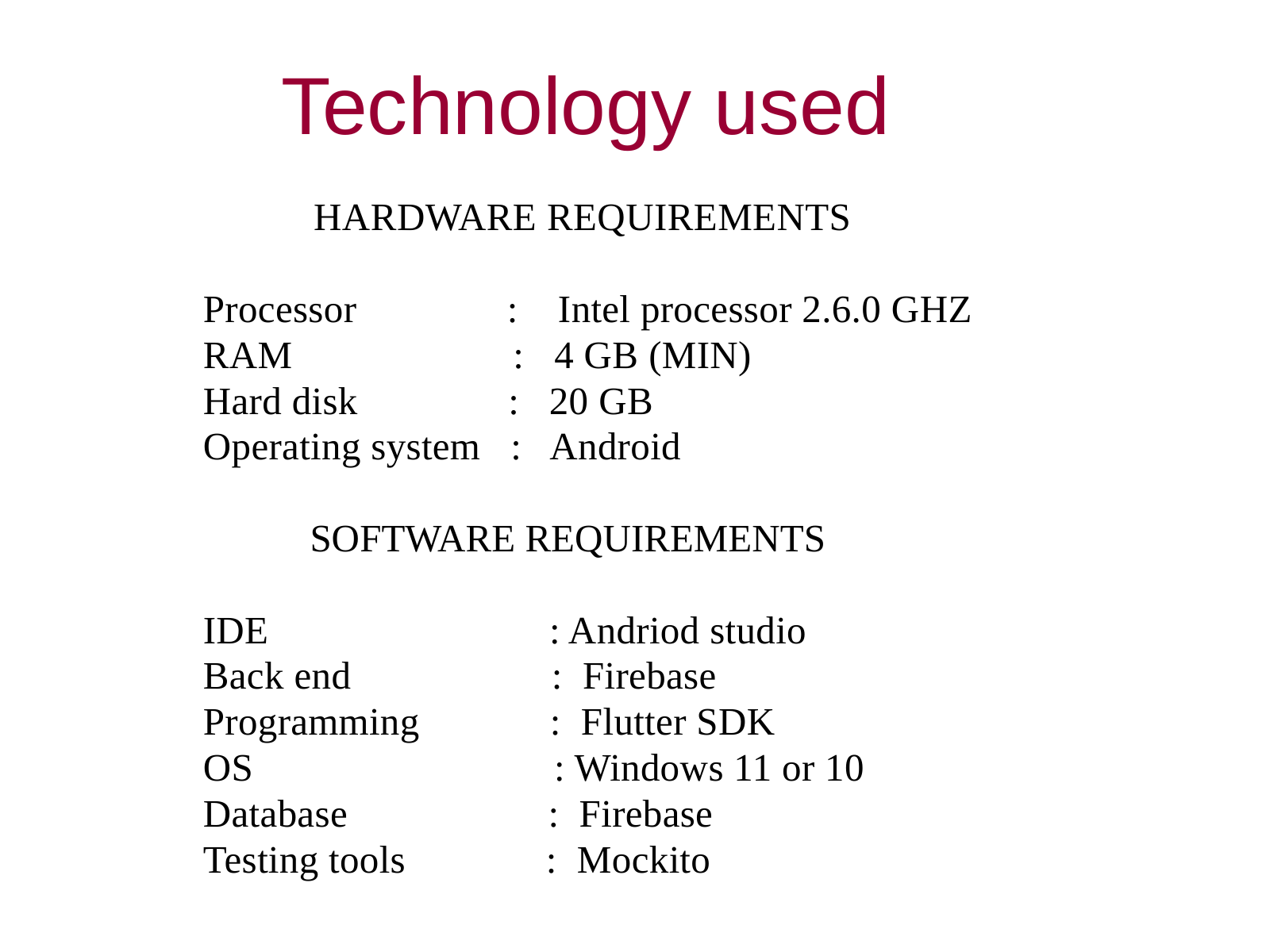

Technology used
           HARDWARE REQUIREMENTS

Processor               :    Intel processor 2.6.0 GHZ
RAM                      :   4 GB (MIN)
Hard disk               :   20 GB
Operating system   :   Android

           SOFTWARE REQUIREMENTS

IDE                            : Andriod studio
Back end                    :  Firebase
Programming             :  Flutter SDK
OS                              : Windows 11 or 10
Database                    :  Firebase
Testing tools              :  Mockito